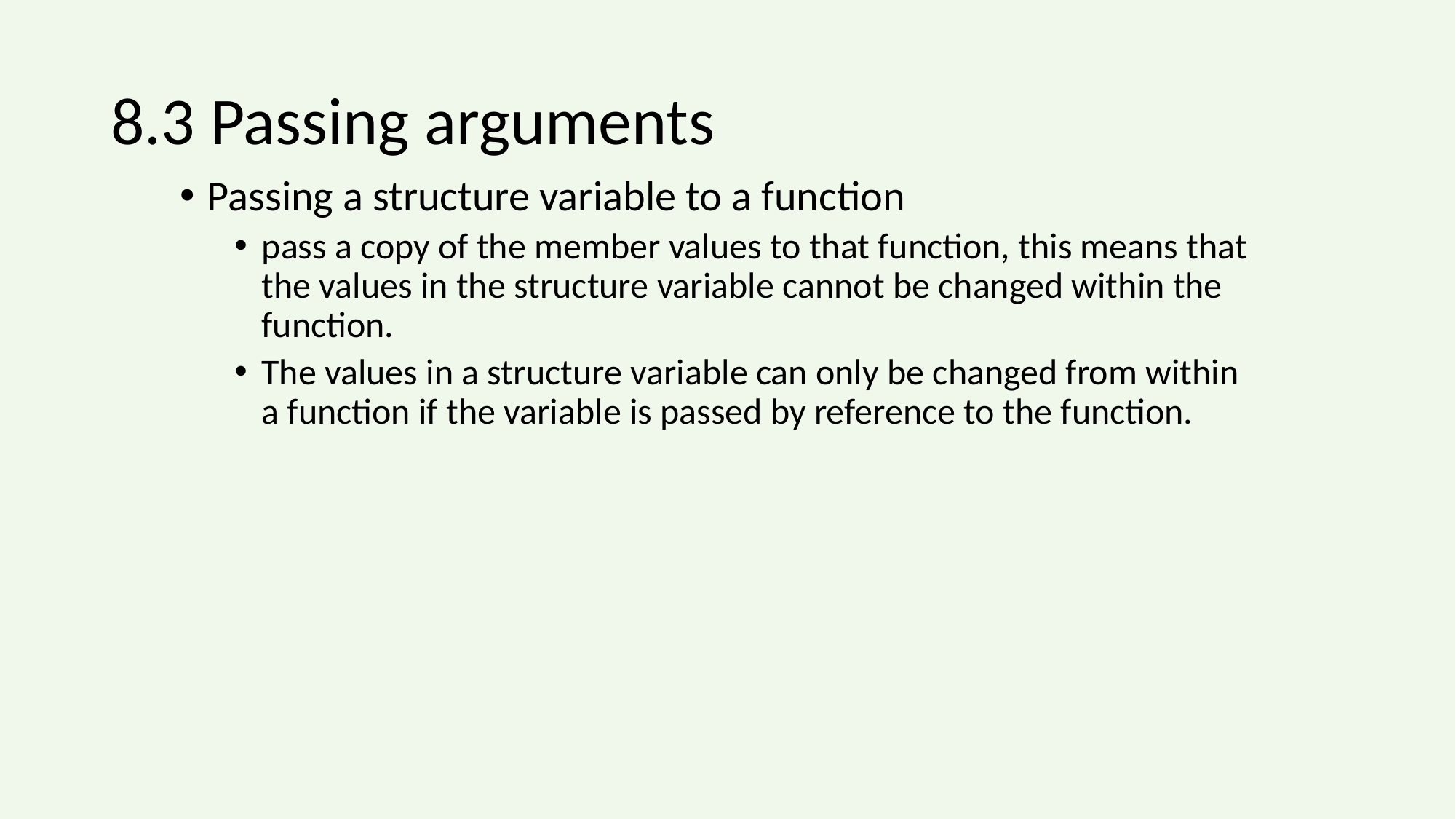

# 8.3 Passing arguments
Passing a structure variable to a function
pass a copy of the member values to that function, this means that the values in the structure variable cannot be changed within the function.
The values in a structure variable can only be changed from within a function if the variable is passed by reference to the function.